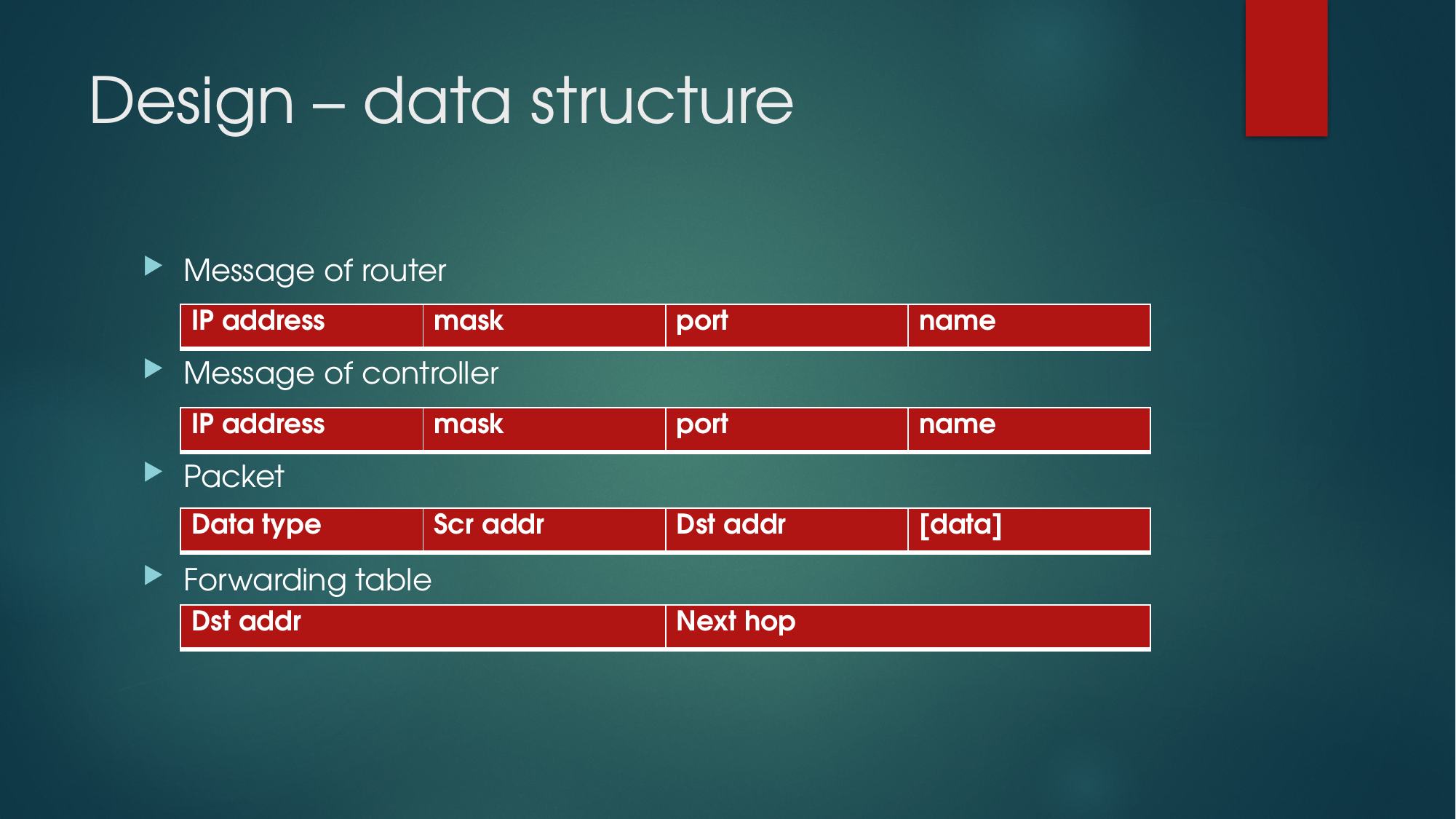

# Design – data structure
Message of router

Message of controller

Packet

Forwarding table

| IP address | mask | port | name |
| --- | --- | --- | --- |
| IP address | mask | port | name |
| --- | --- | --- | --- |
| Data type | Scr addr | Dst addr | [data] |
| --- | --- | --- | --- |
| Dst addr | Next hop |
| --- | --- |